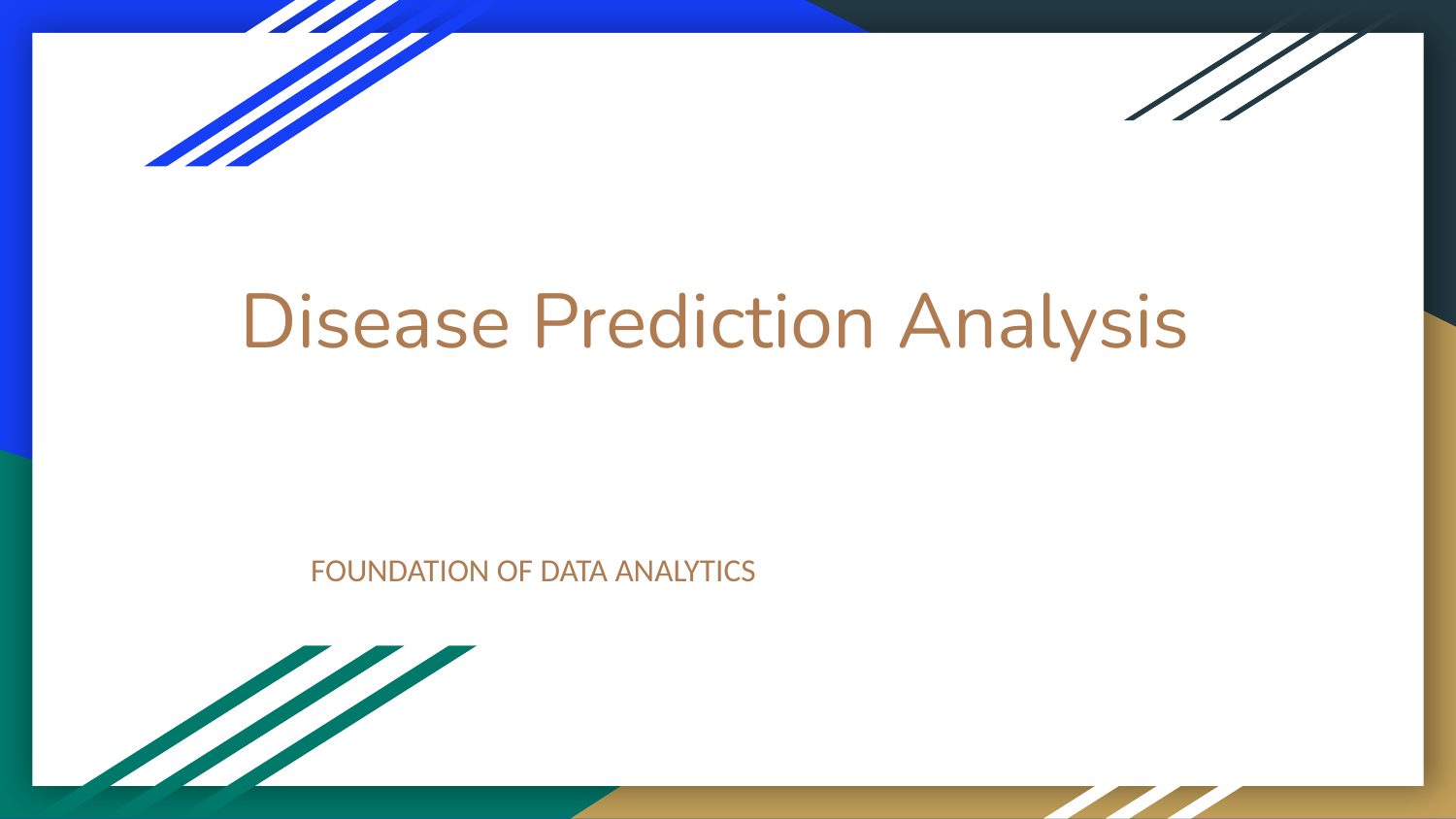

# Disease Prediction Analysis
FOUNDATION OF DATA ANALYTICS